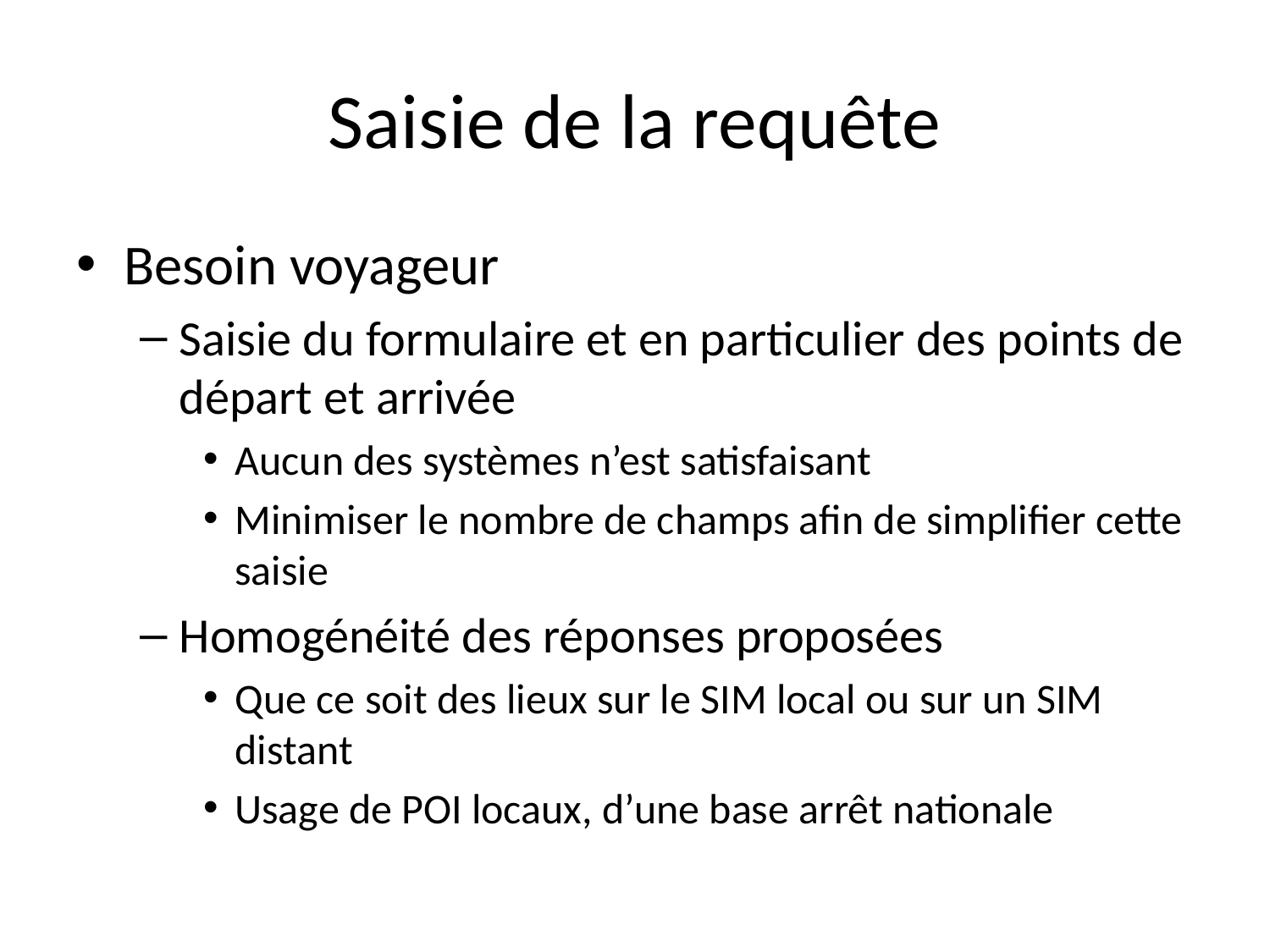

# Saisie de la requête
Besoin voyageur
Saisie du formulaire et en particulier des points de départ et arrivée
Aucun des systèmes n’est satisfaisant
Minimiser le nombre de champs afin de simplifier cette saisie
Homogénéité des réponses proposées
Que ce soit des lieux sur le SIM local ou sur un SIM distant
Usage de POI locaux, d’une base arrêt nationale